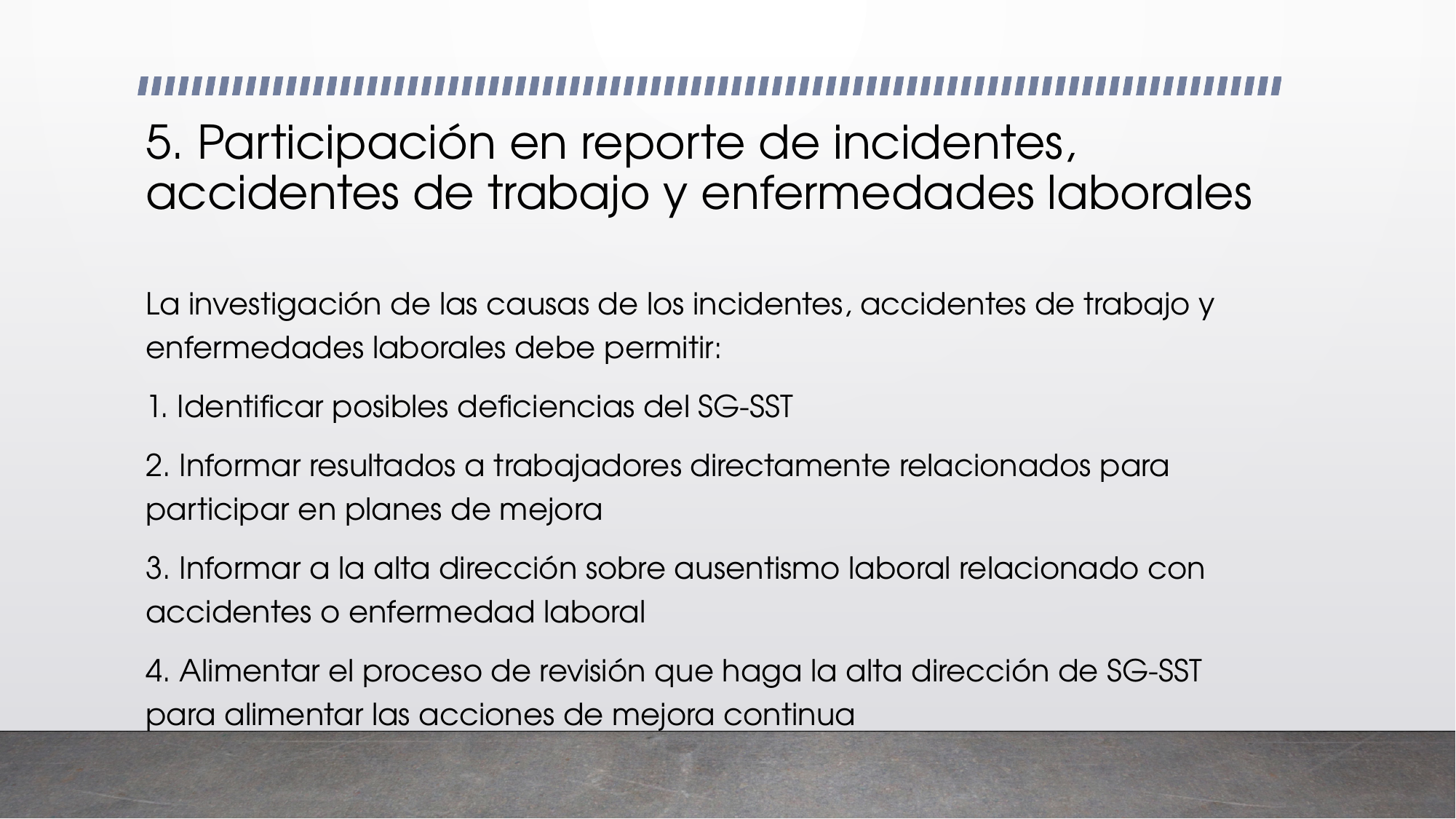

# 5. Participación en reporte de incidentes, accidentes de trabajo y enfermedades laborales
La investigación de las causas de los incidentes, accidentes de trabajo y enfermedades laborales debe permitir:
1. Identificar posibles deficiencias del SG-SST
2. Informar resultados a trabajadores directamente relacionados para participar en planes de mejora
3. Informar a la alta dirección sobre ausentismo laboral relacionado con accidentes o enfermedad laboral
4. Alimentar el proceso de revisión que haga la alta dirección de SG-SST para alimentar las acciones de mejora continua